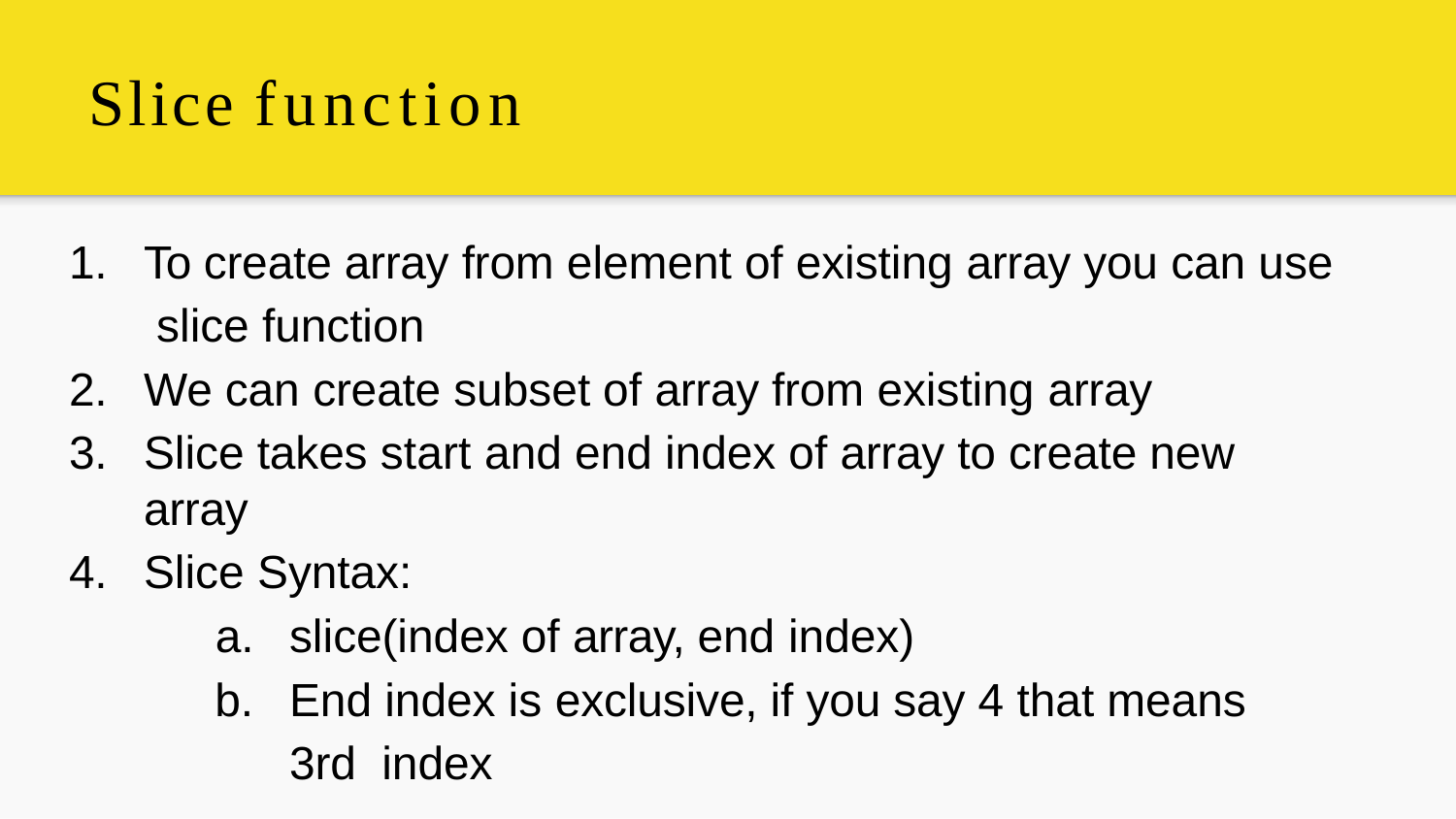

# Slice function

To create array from element of existing array you can use  slice function
We can create subset of array from existing array
Slice takes start and end index of array to create new array
Slice Syntax:
slice(index of array, end index)
End index is exclusive, if you say 4 that means 3rd  index